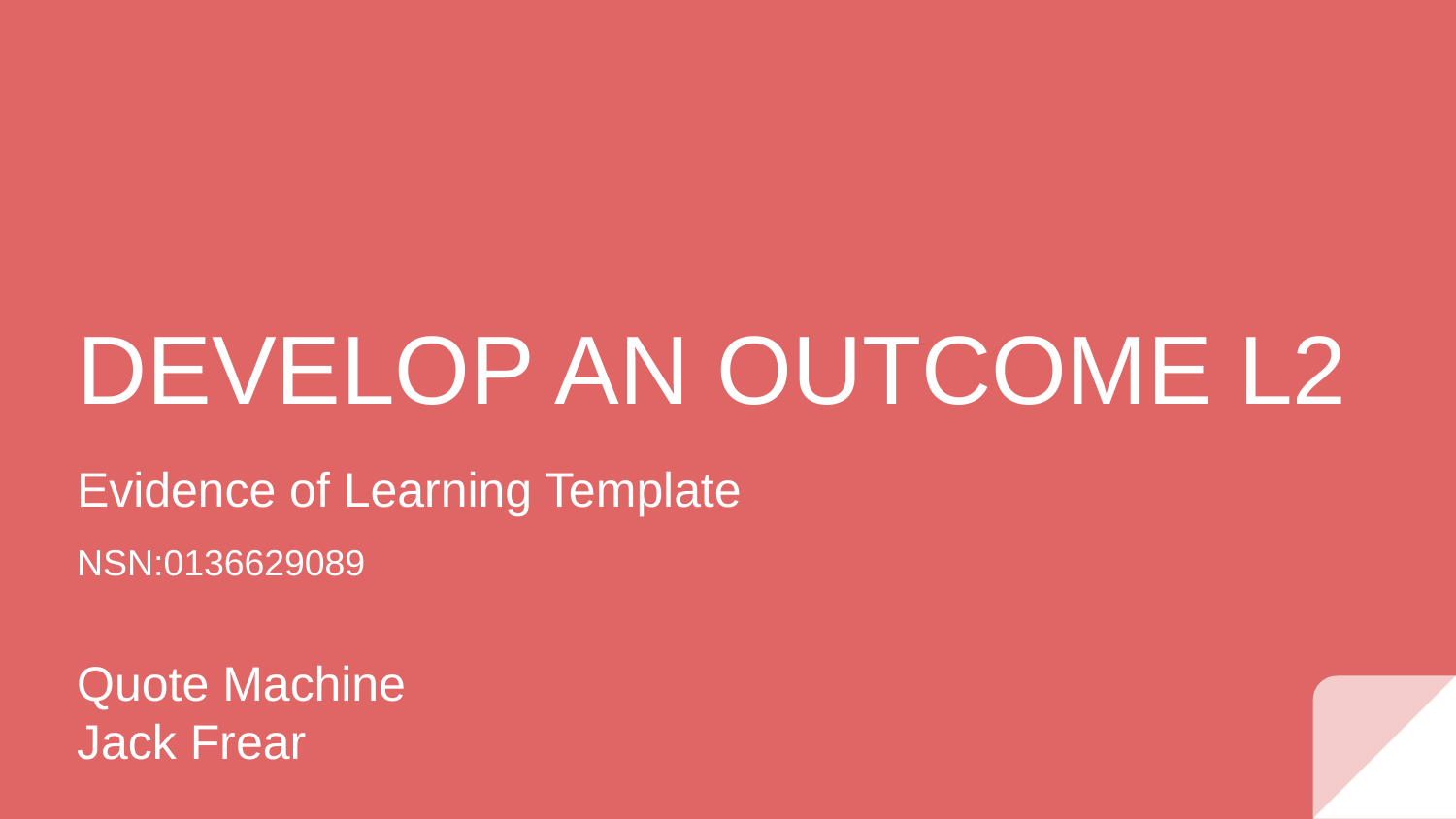

# DEVELOP AN OUTCOME L2
Evidence of Learning Template
NSN:0136629089
Quote Machine
Jack Frear